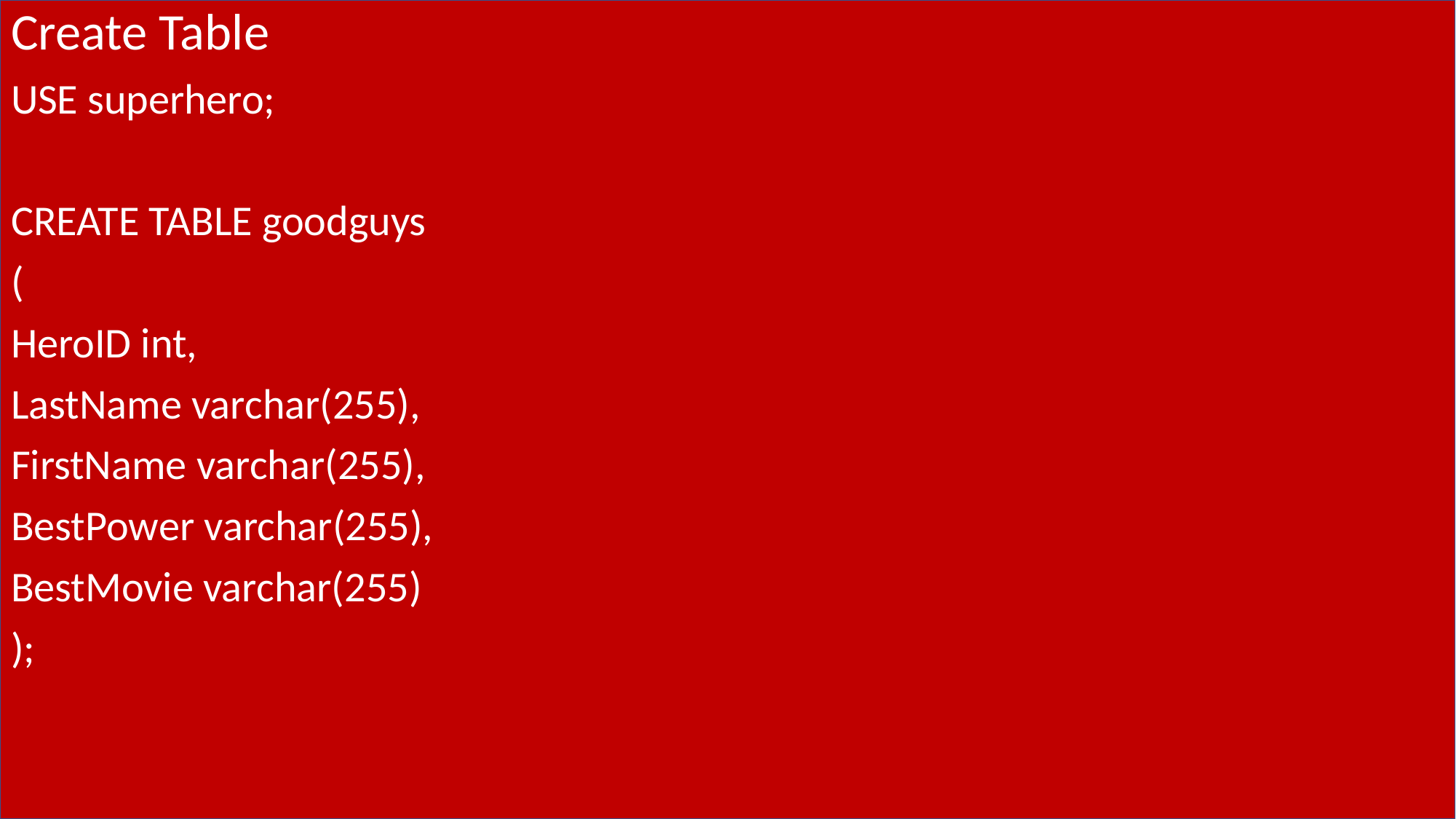

# Create Table
USE superhero;

CREATE TABLE goodguys
(
HeroID int,
LastName varchar(255),
FirstName varchar(255),
BestPower varchar(255),
BestMovie varchar(255)
);